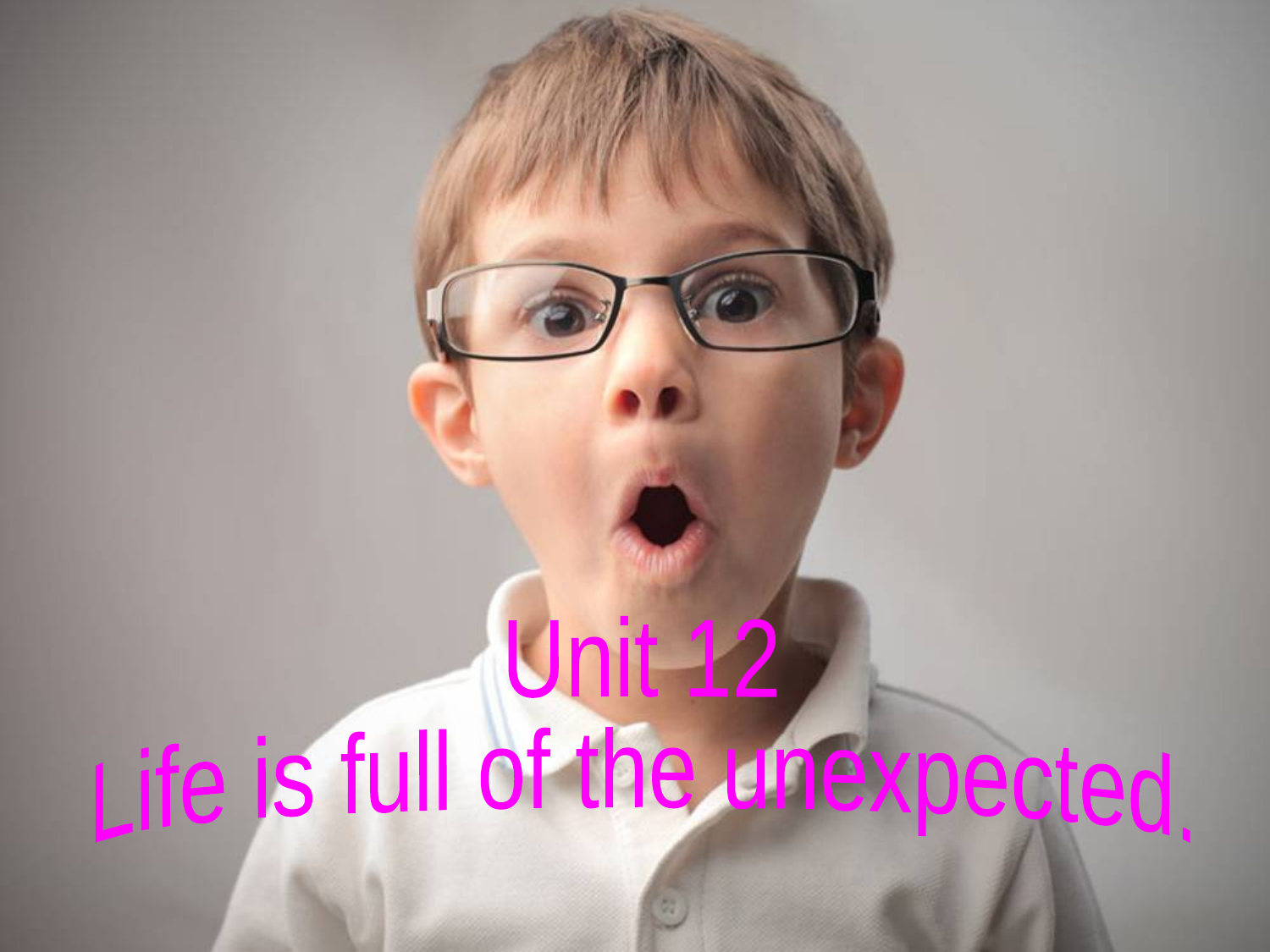

Unit 12
Life is full of the unexpected.